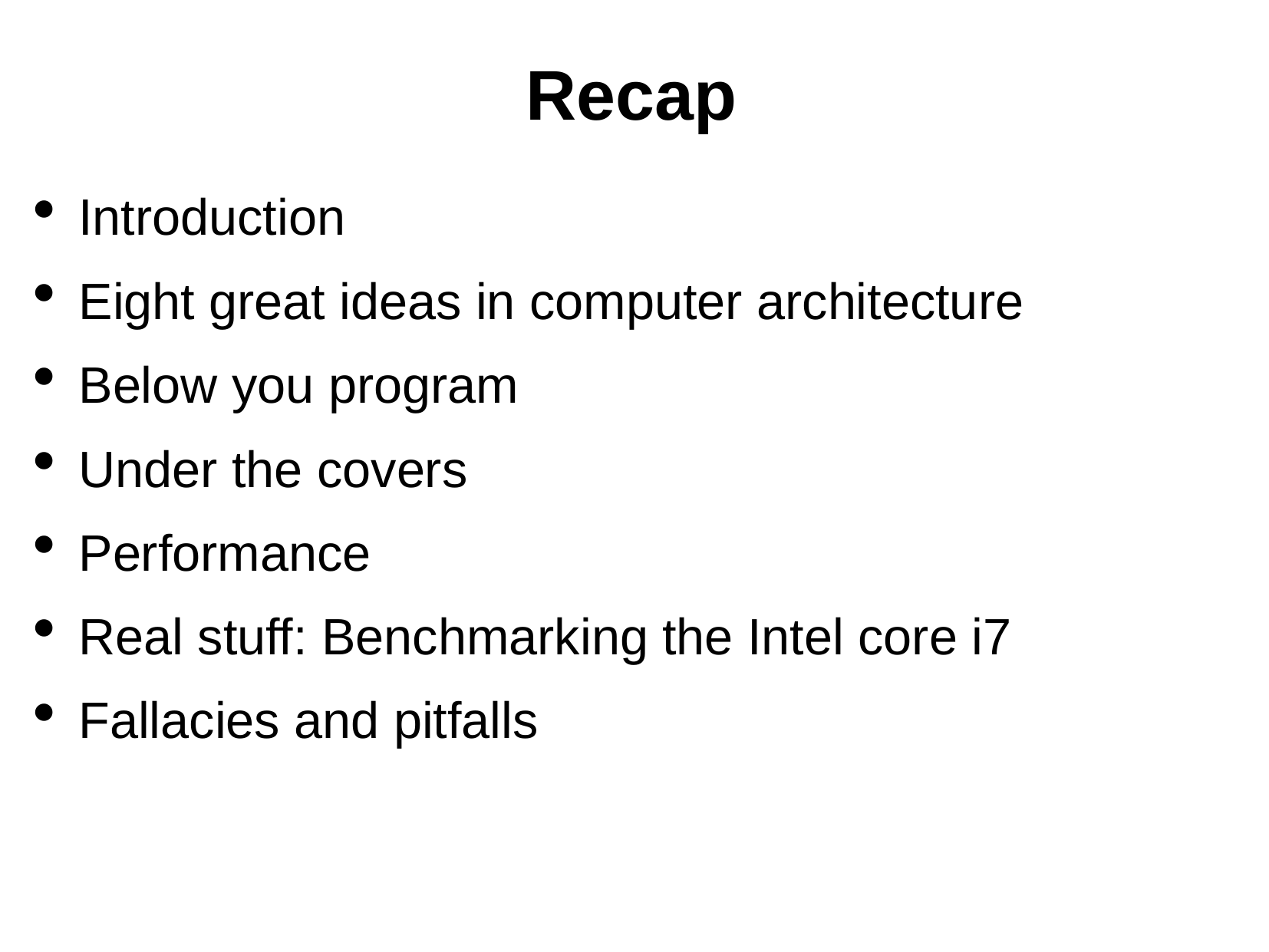

Recap
Introduction
Eight great ideas in computer architecture
Below you program
Under the covers
Performance
Real stuff: Benchmarking the Intel core i7
Fallacies and pitfalls